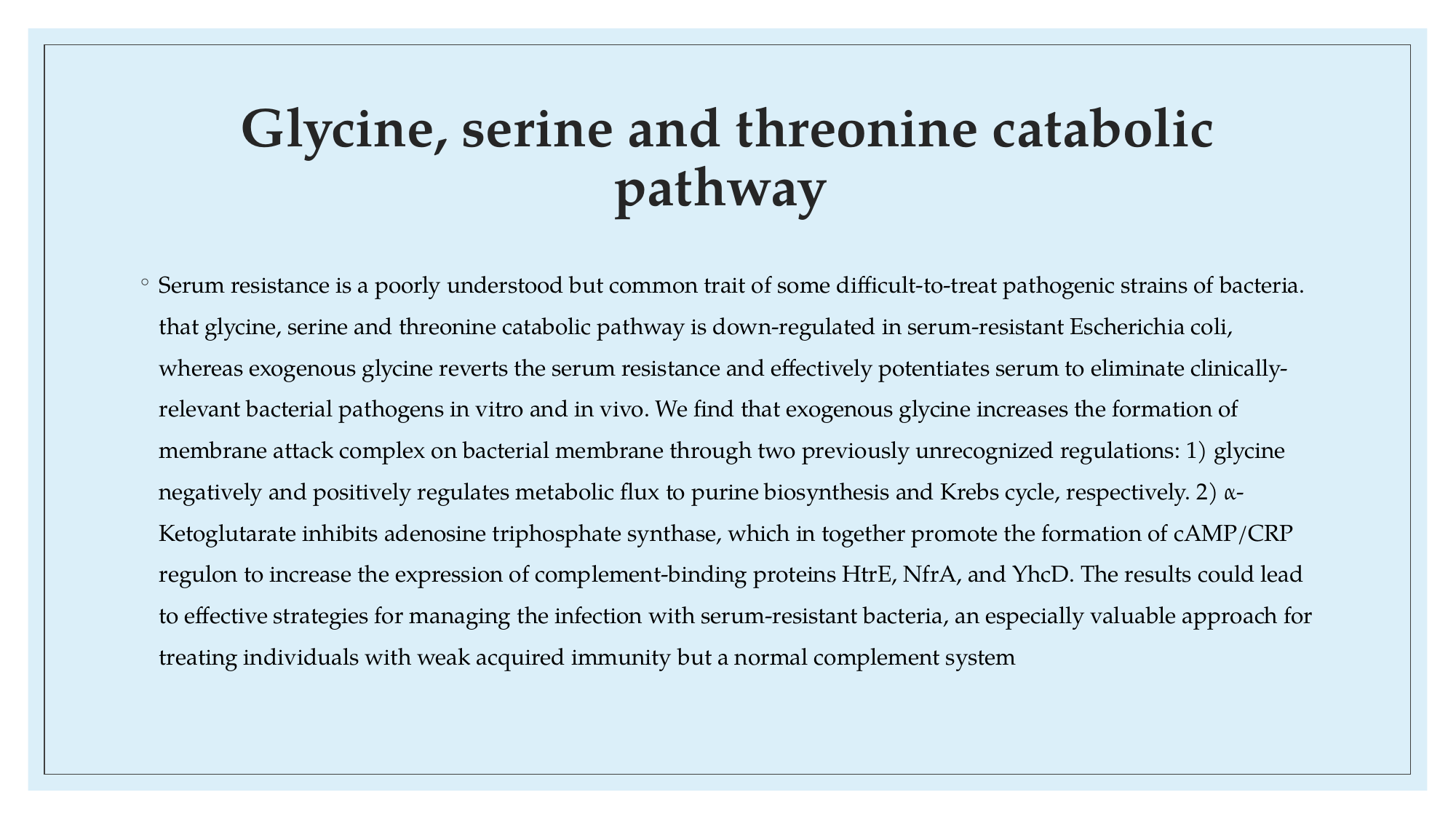

# Glycine, serine and threonine catabolic pathway
Serum resistance is a poorly understood but common trait of some difficult-to-treat pathogenic strains of bacteria. that glycine, serine and threonine catabolic pathway is down-regulated in serum-resistant Escherichia coli, whereas exogenous glycine reverts the serum resistance and effectively potentiates serum to eliminate clinically-relevant bacterial pathogens in vitro and in vivo. We find that exogenous glycine increases the formation of membrane attack complex on bacterial membrane through two previously unrecognized regulations: 1) glycine negatively and positively regulates metabolic flux to purine biosynthesis and Krebs cycle, respectively. 2) α-Ketoglutarate inhibits adenosine triphosphate synthase, which in together promote the formation of cAMP/CRP regulon to increase the expression of complement-binding proteins HtrE, NfrA, and YhcD. The results could lead to effective strategies for managing the infection with serum-resistant bacteria, an especially valuable approach for treating individuals with weak acquired immunity but a normal complement system